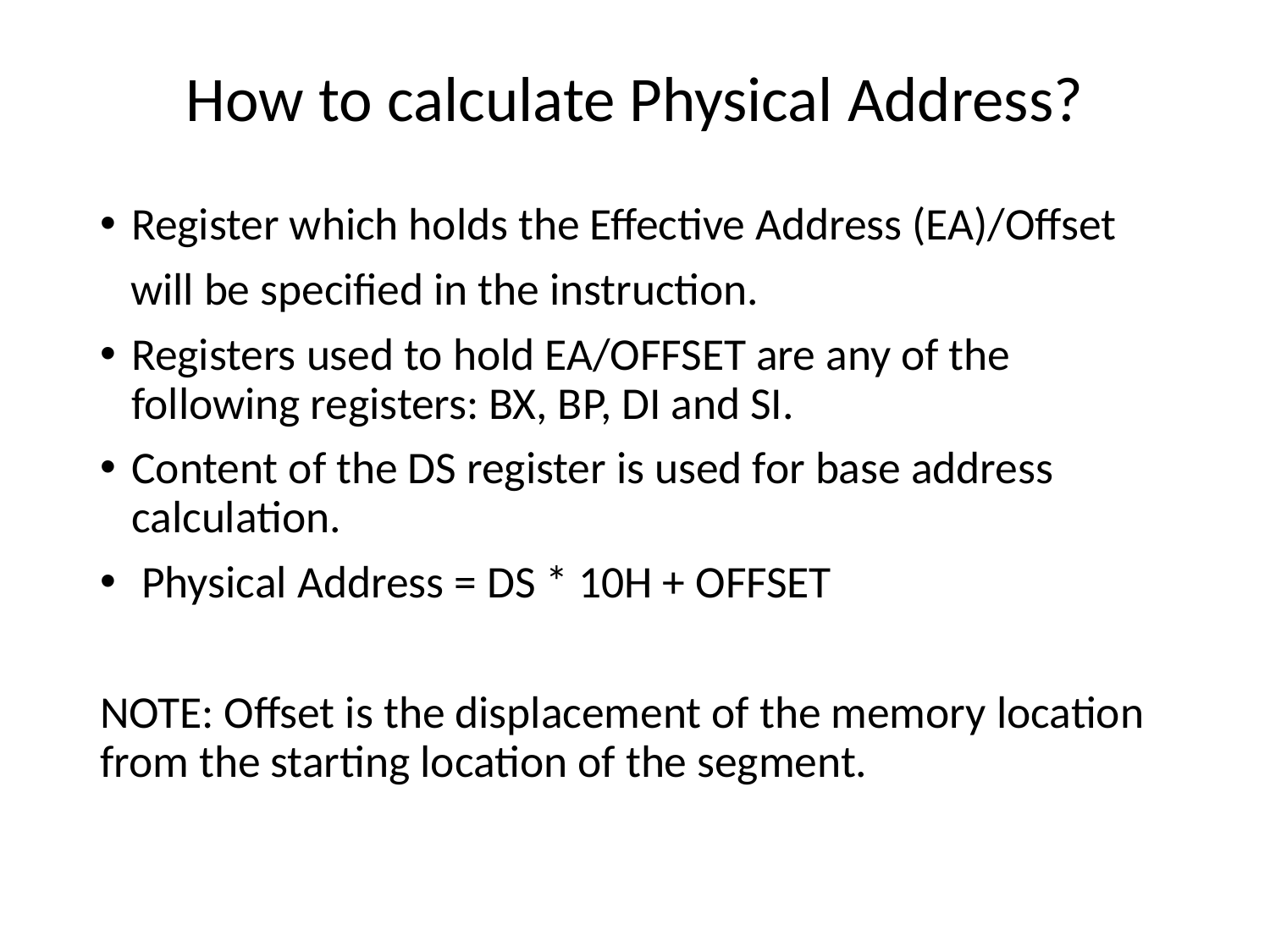

# How to calculate Physical Address?
Register which holds the Effective Address (EA)/Offset
   will be specified in the instruction.
Registers used to hold EA/OFFSET are any of the following registers: BX, BP, DI and SI.
Content of the DS register is used for base address calculation.
 Physical Address = DS * 10H + OFFSET

NOTE: Offset is the displacement of the memory location  from the starting location of the segment.